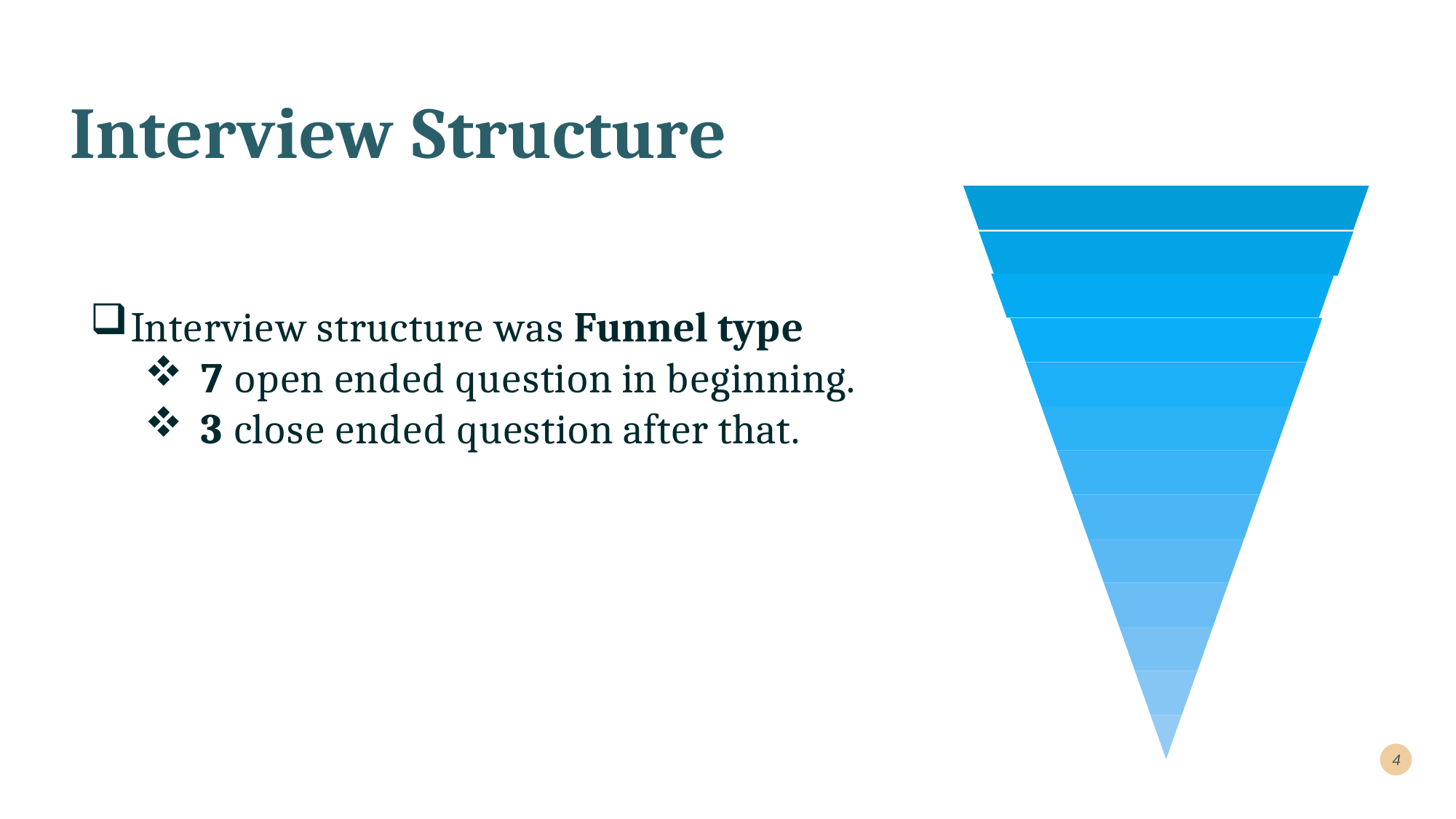

# Interview Structure

Interview structure was Funnel type
7 open ended question in beginning.
3 close ended question after that.
4